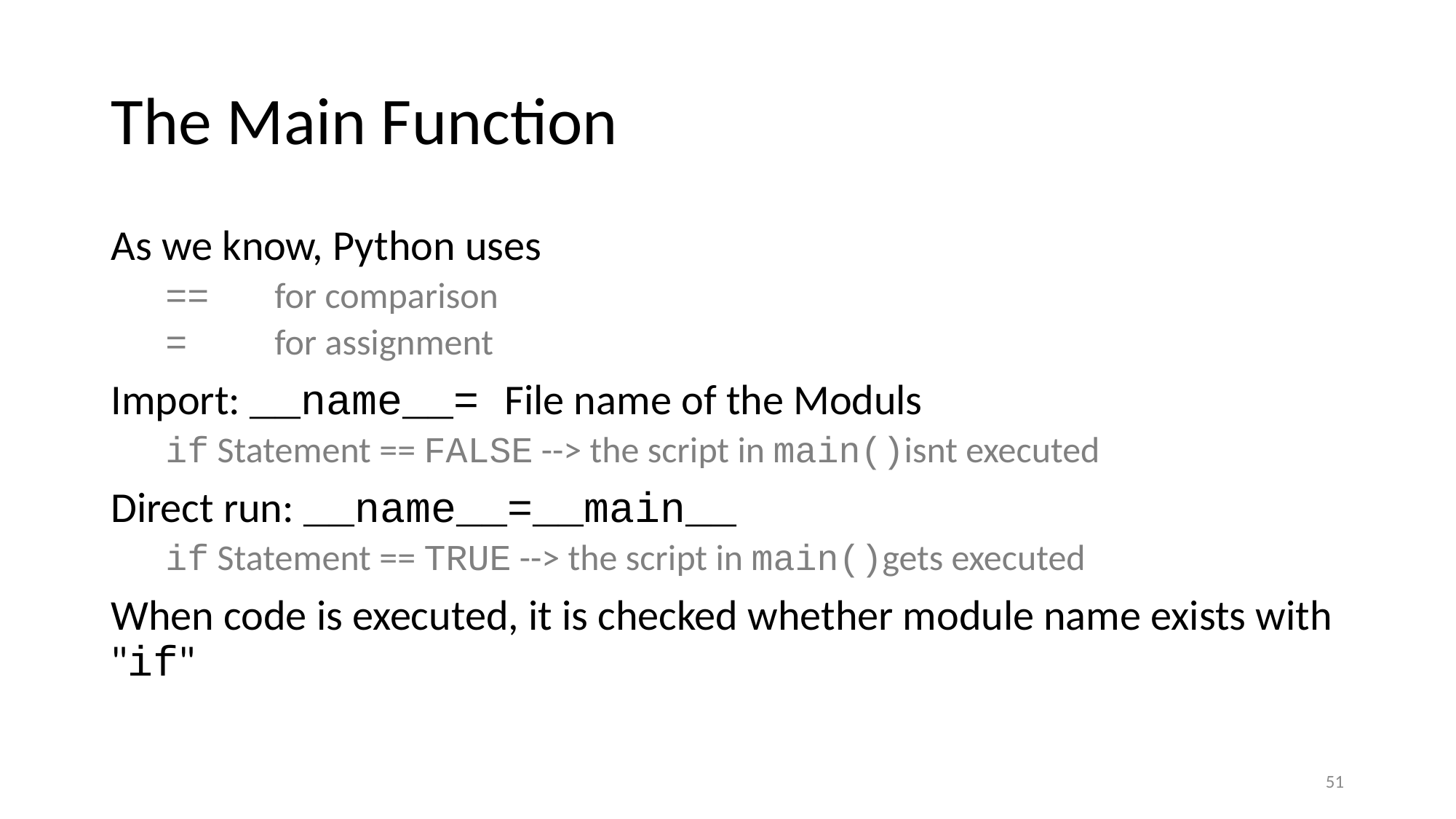

# The Main Function
As we know, Python uses
== 	for comparison
= 	for assignment
Import: __name__= File name of the Moduls
if Statement == FALSE --> the script in main()isnt executed
Direct run: __name__=__main__
if Statement == TRUE --> the script in main()gets executed
When code is executed, it is checked whether module name exists with "if"

51